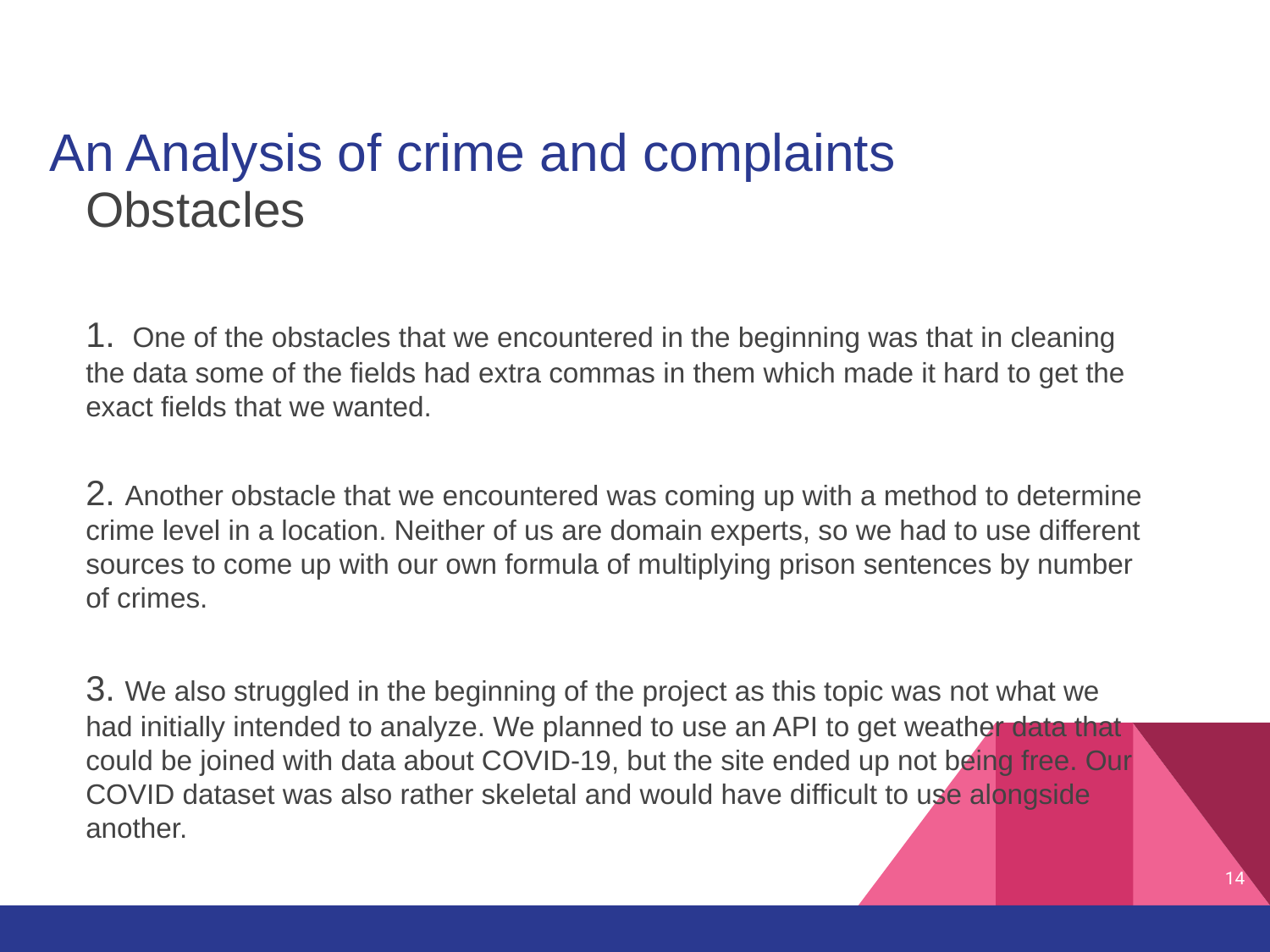

# An Analysis of crime and complaints

Obstacles

1.  One of the obstacles that we encountered in the beginning was that in cleaning the data some of the fields had extra commas in them which made it hard to get the exact fields that we wanted.

2. Another obstacle that we encountered was coming up with a method to determine crime level in a location. Neither of us are domain experts, so we had to use different sources to come up with our own formula of multiplying prison sentences by number of crimes.

3. We also struggled in the beginning of the project as this topic was not what we had initially intended to analyze. We planned to use an API to get weather data that could be joined with data about COVID-19, but the site ended up not being free. Our COVID dataset was also rather skeletal and would have difficult to use alongside another.
14